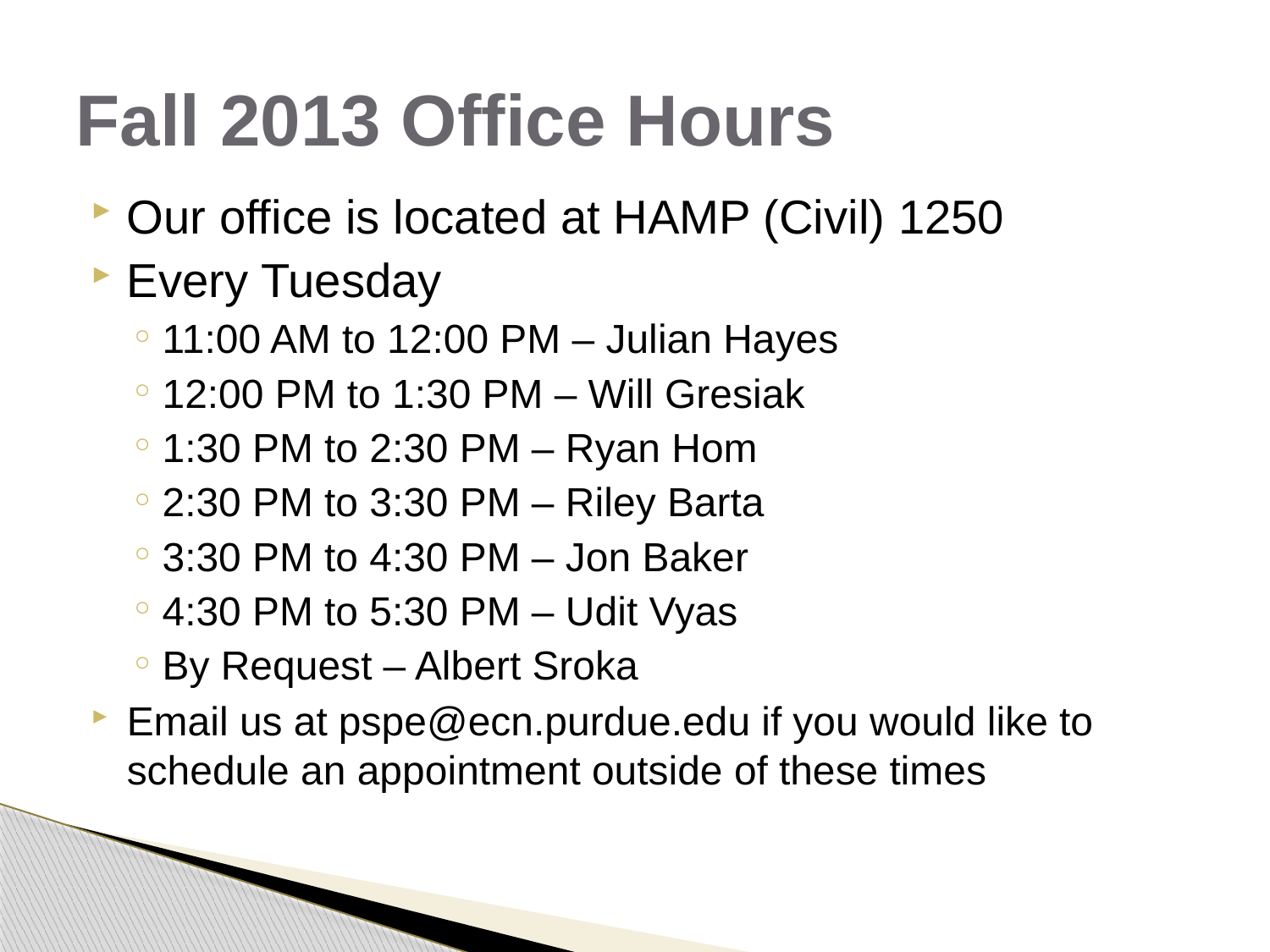

# Fall 2013 Office Hours
Our office is located at HAMP (Civil) 1250
Every Tuesday
11:00 AM to 12:00 PM – Julian Hayes
12:00 PM to 1:30 PM – Will Gresiak
1:30 PM to 2:30 PM – Ryan Hom
2:30 PM to 3:30 PM – Riley Barta
3:30 PM to 4:30 PM – Jon Baker
4:30 PM to 5:30 PM – Udit Vyas
By Request – Albert Sroka
Email us at pspe@ecn.purdue.edu if you would like to schedule an appointment outside of these times